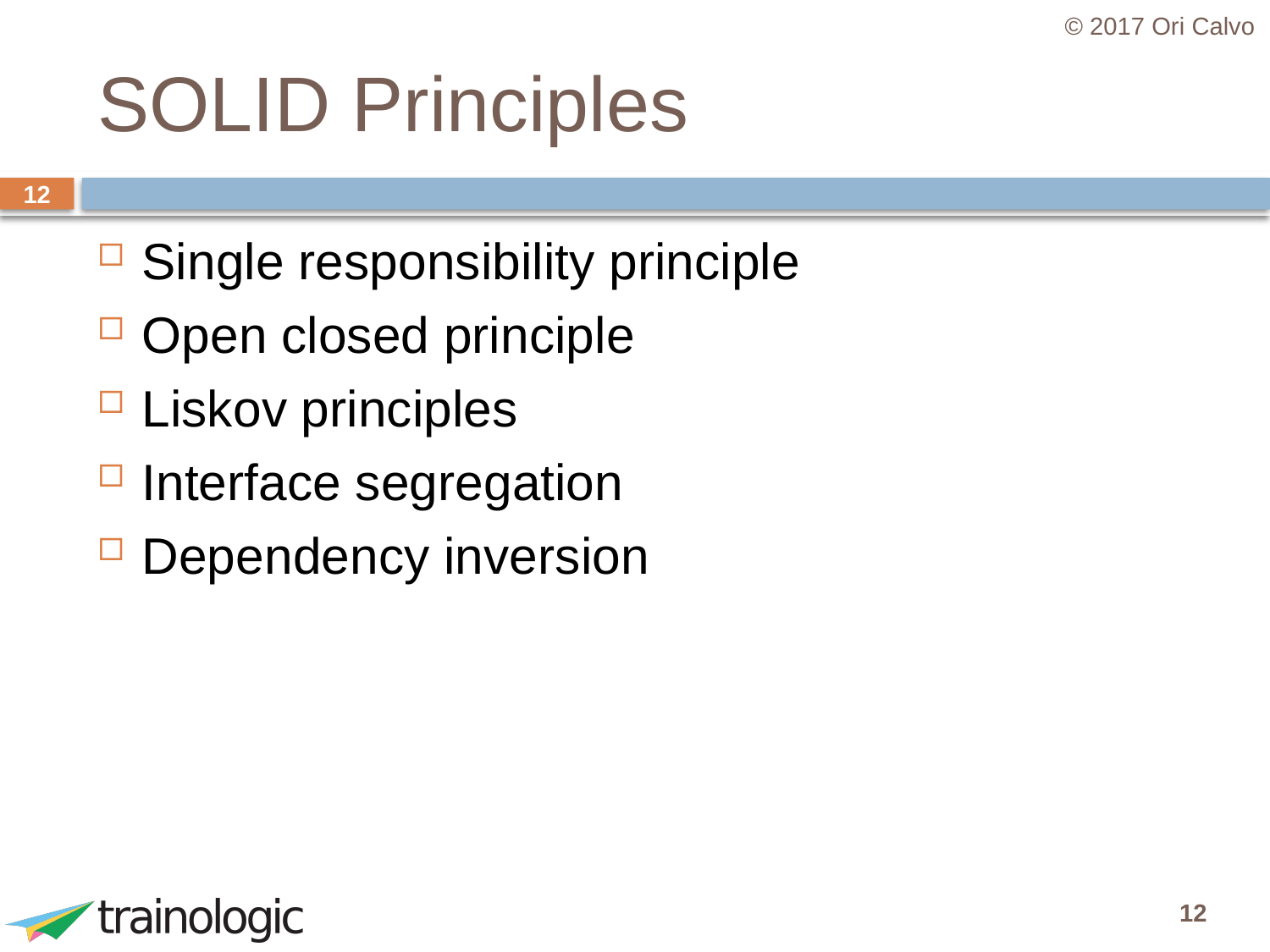

© 2017 Ori Calvo
# SOLID Principles
12
Single responsibility principle
Open closed principle
Liskov principles
Interface segregation
Dependency inversion